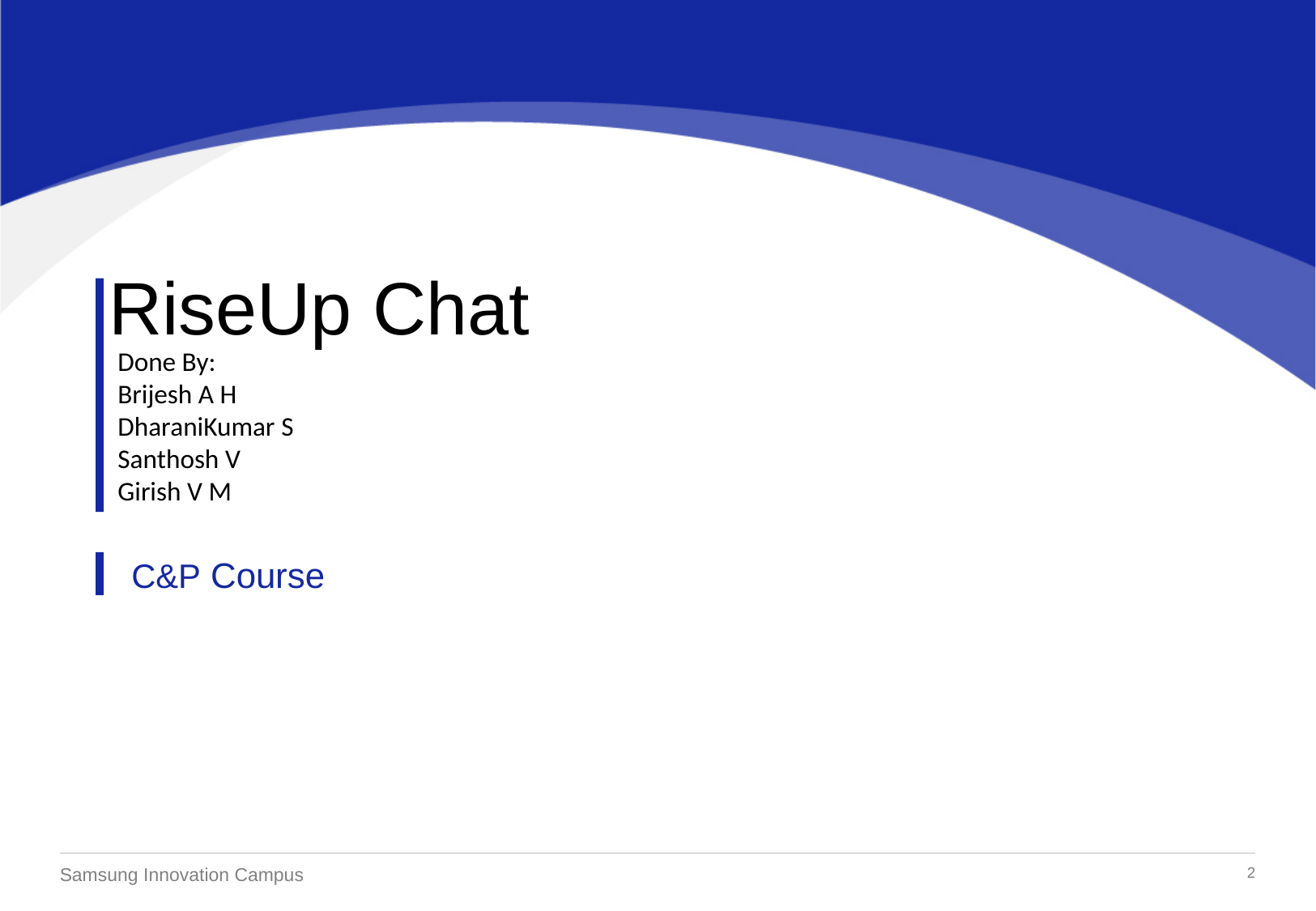

RiseUp Chat
Done By:
Brijesh A H
DharaniKumar S
Santhosh V
Girish V M